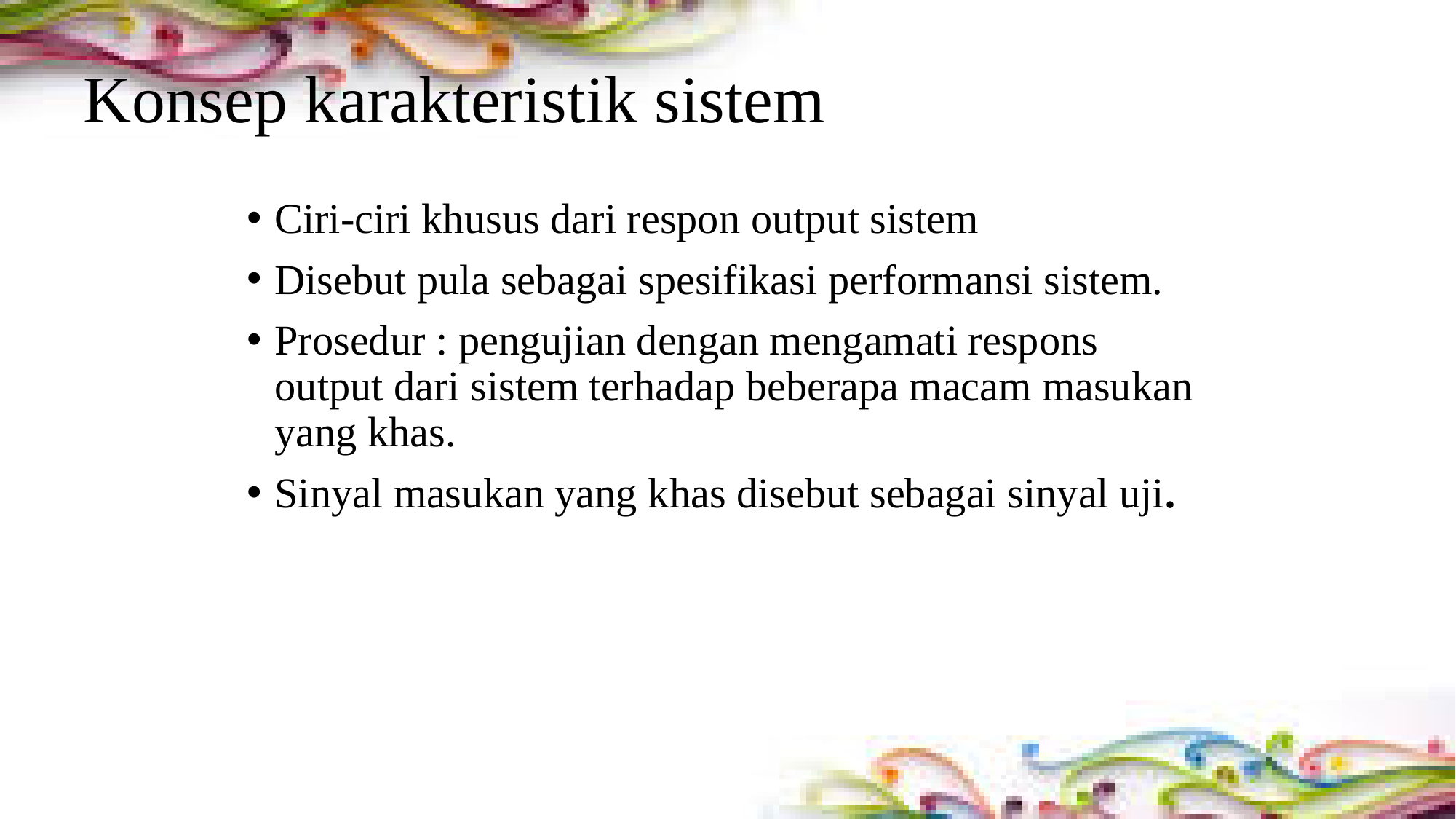

# Konsep karakteristik sistem
Ciri-ciri khusus dari respon output sistem
Disebut pula sebagai spesifikasi performansi sistem.
Prosedur : pengujian dengan mengamati respons output dari sistem terhadap beberapa macam masukan yang khas.
Sinyal masukan yang khas disebut sebagai sinyal uji.